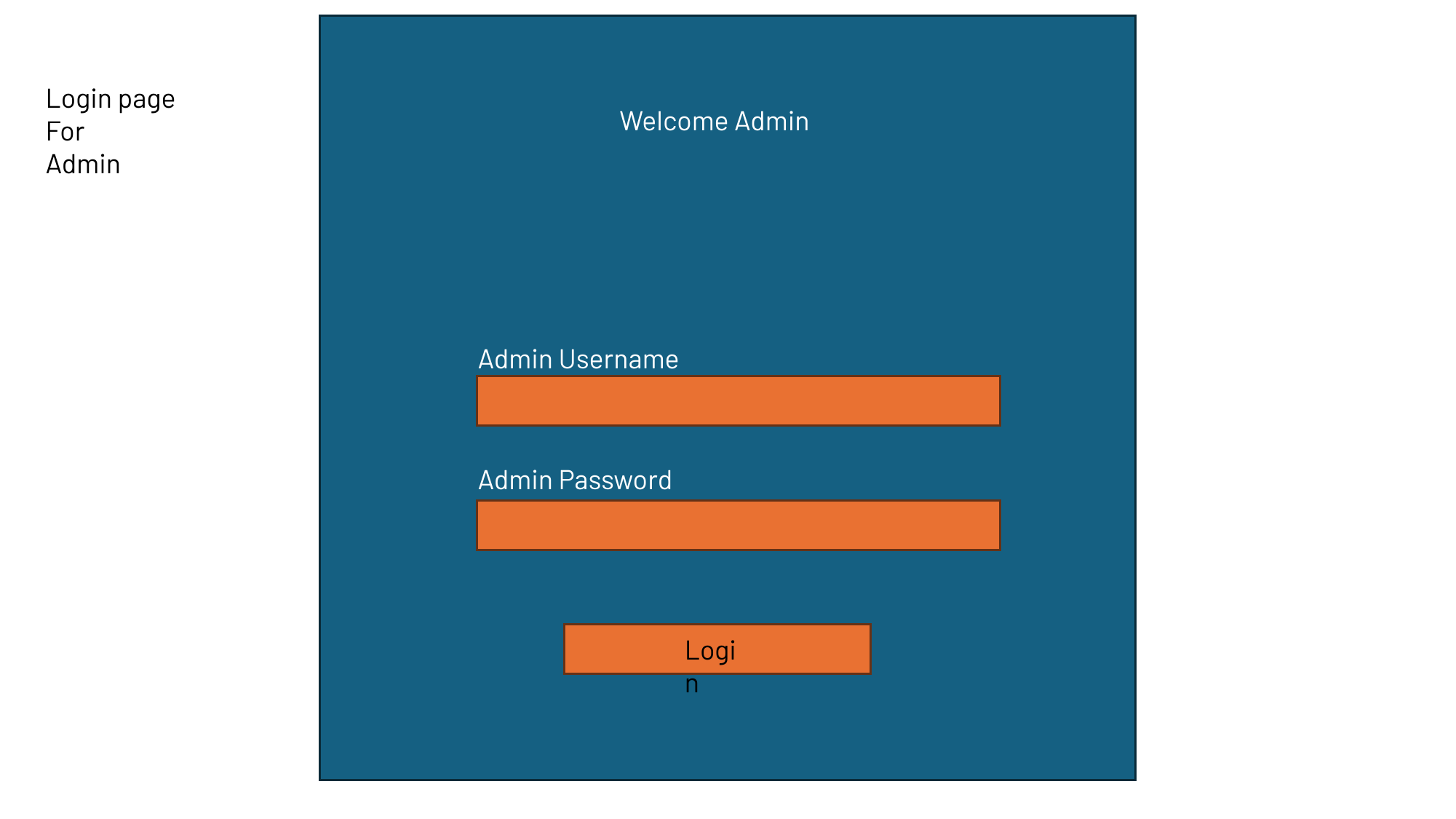

Login page
For
Admin
Welcome Admin
Admin Username

Admin Password

Login